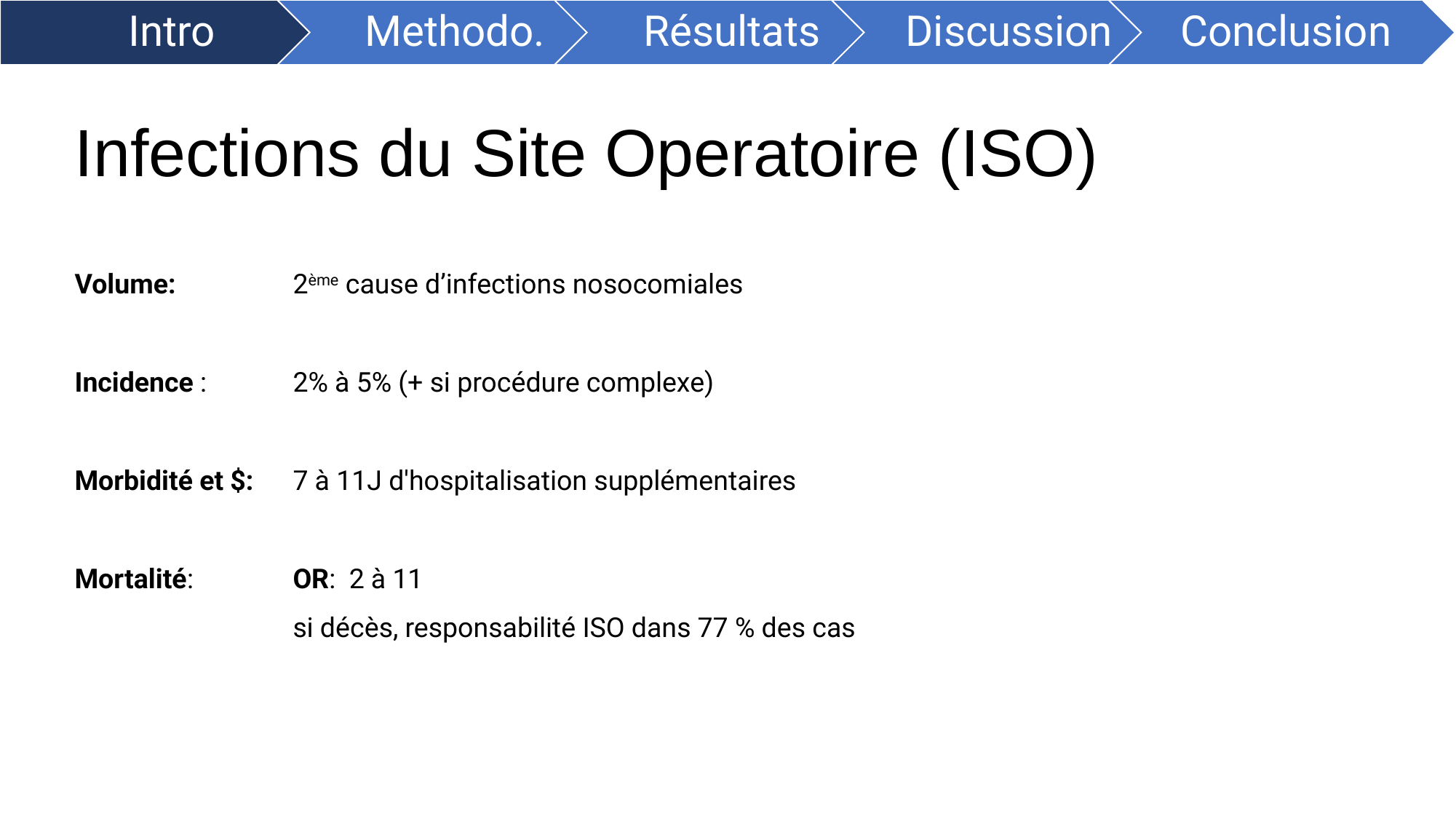

Intro
Methodo.
Résultats
Discussion
Conclusion
# Infections du Site Operatoire (ISO)
Volume:		2ème cause d’infections nosocomiales

Incidence : 	2% à 5% (+ si procédure complexe)

Morbidité et $: 	7 à 11J d'hospitalisation supplémentaires

Mortalité: 	OR:  2 à 11
		si décès, responsabilité ISO dans 77 % des cas